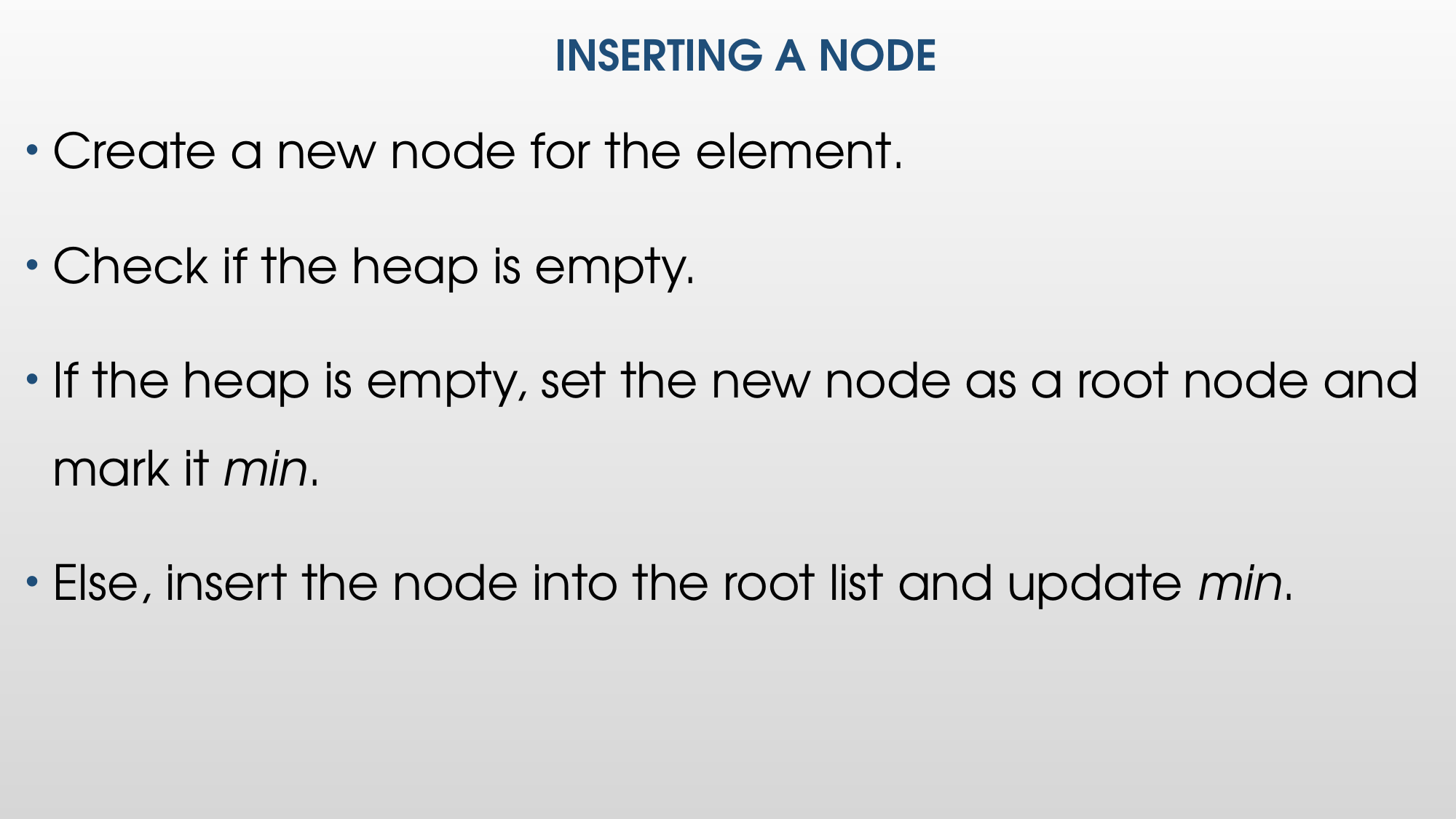

# Inserting a node
Create a new node for the element.
Check if the heap is empty.
If the heap is empty, set the new node as a root node and mark it min.
Else, insert the node into the root list and update min.